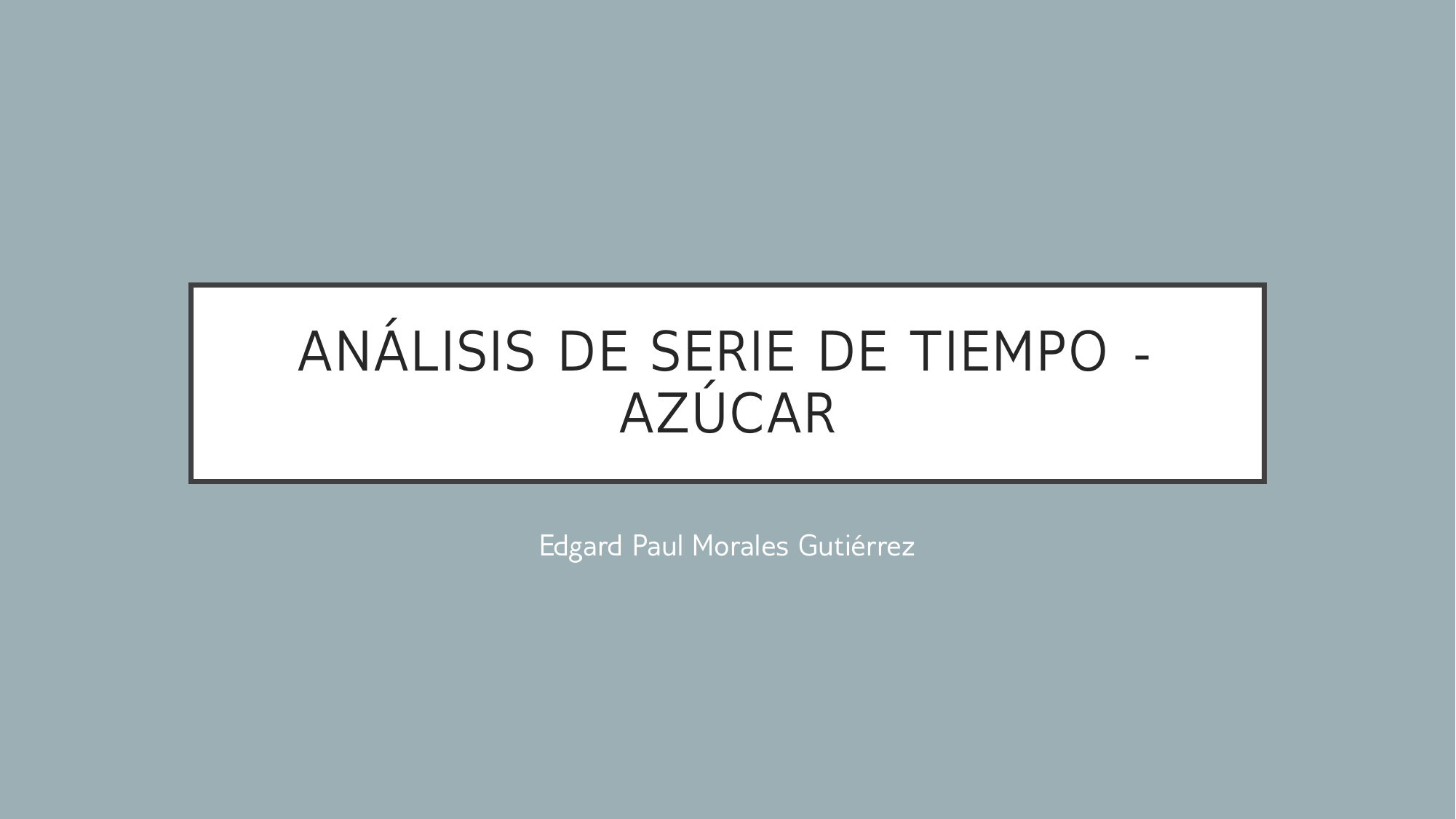

# Análisis de serie de tiempo - azúcar
Edgard Paul Morales Gutiérrez